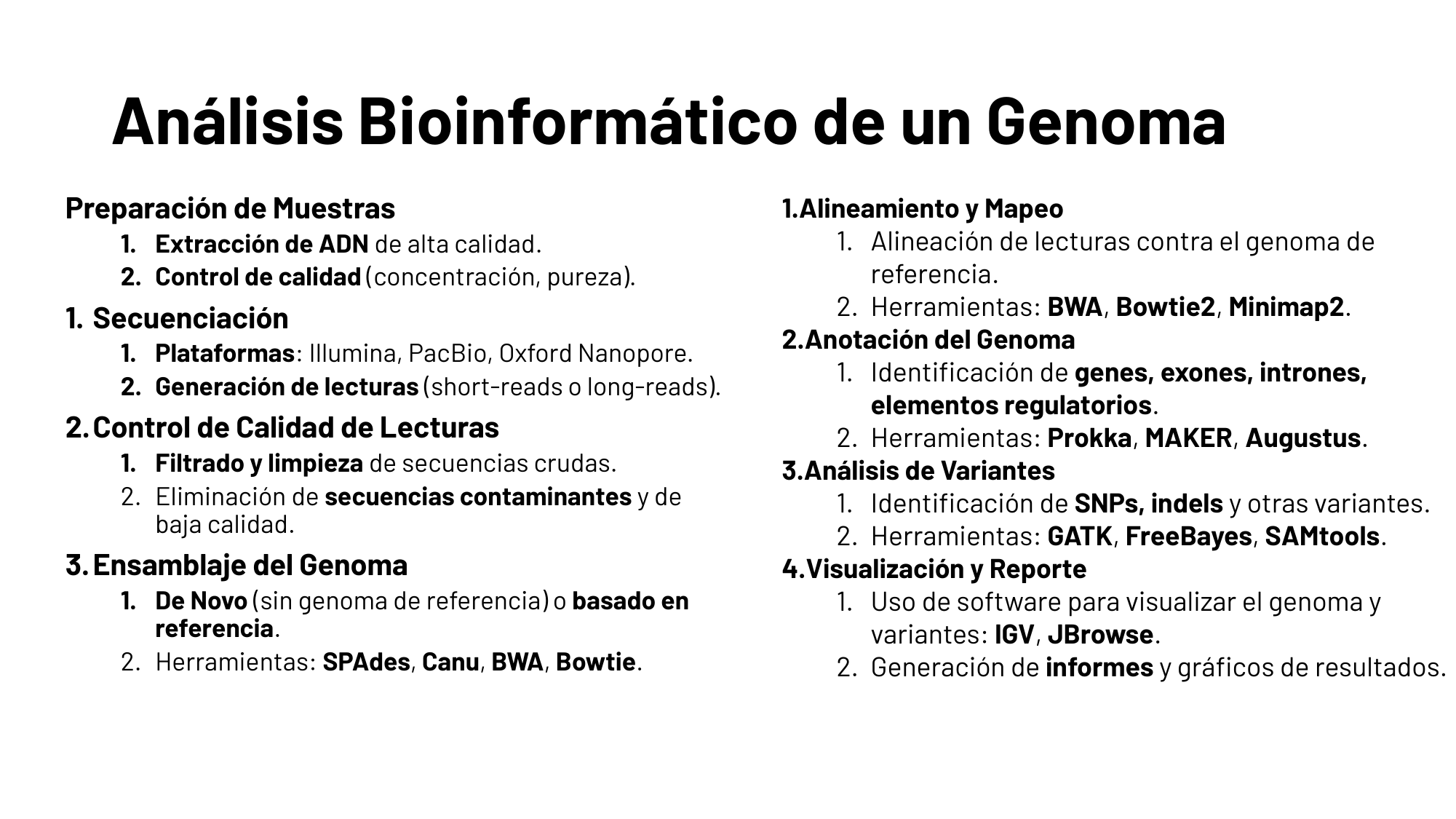

# Análisis Bioinformático de un Genoma
Alineamiento y Mapeo
Alineación de lecturas contra el genoma de referencia.
Herramientas: BWA, Bowtie2, Minimap2.
Anotación del Genoma
Identificación de genes, exones, intrones, elementos regulatorios.
Herramientas: Prokka, MAKER, Augustus.
Análisis de Variantes
Identificación de SNPs, indels y otras variantes.
Herramientas: GATK, FreeBayes, SAMtools.
Visualización y Reporte
Uso de software para visualizar el genoma y variantes: IGV, JBrowse.
Generación de informes y gráficos de resultados.
Preparación de Muestras
Extracción de ADN de alta calidad.
Control de calidad (concentración, pureza).
Secuenciación
Plataformas: Illumina, PacBio, Oxford Nanopore.
Generación de lecturas (short-reads o long-reads).
Control de Calidad de Lecturas
Filtrado y limpieza de secuencias crudas.
Eliminación de secuencias contaminantes y de baja calidad.
Ensamblaje del Genoma
De Novo (sin genoma de referencia) o basado en referencia.
Herramientas: SPAdes, Canu, BWA, Bowtie.